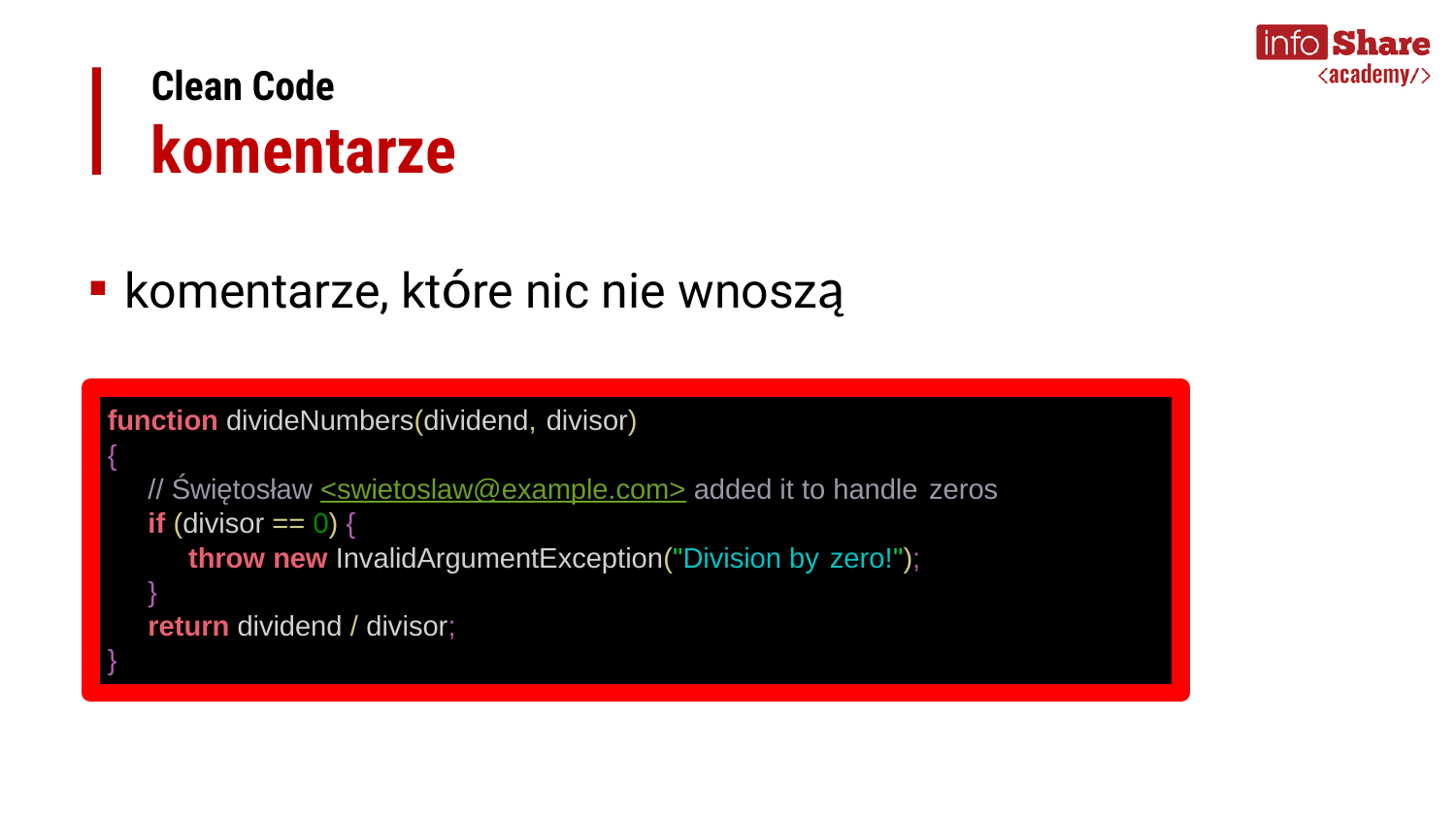

Clean Code
komentarze
komentarze, które nic nie wnoszą

function divideNumbers(dividend, divisor)
{
// Świętosław <swietoslaw@example.com> added it to handle zeros
if (divisor == 0) {
throw new InvalidArgumentException("Division by zero!");
}
return dividend / divisor;
}